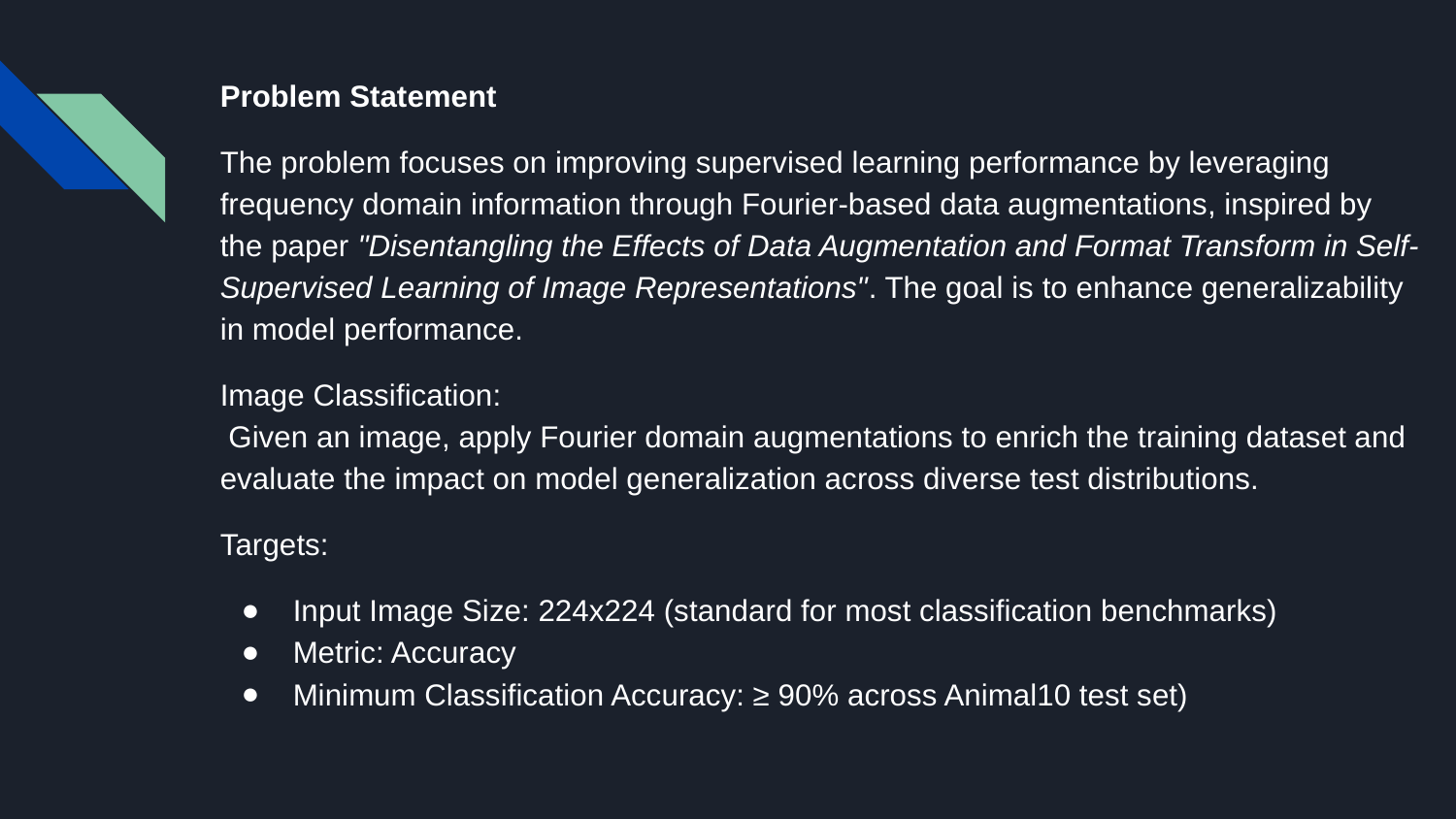

Problem Statement
The problem focuses on improving supervised learning performance by leveraging frequency domain information through Fourier-based data augmentations, inspired by the paper "Disentangling the Effects of Data Augmentation and Format Transform in Self-Supervised Learning of Image Representations". The goal is to enhance generalizability in model performance.
Image Classification:
 Given an image, apply Fourier domain augmentations to enrich the training dataset and evaluate the impact on model generalization across diverse test distributions.
Targets:
Input Image Size: 224x224 (standard for most classification benchmarks)
Metric: Accuracy
Minimum Classification Accuracy: ≥ 90% across Animal10 test set)